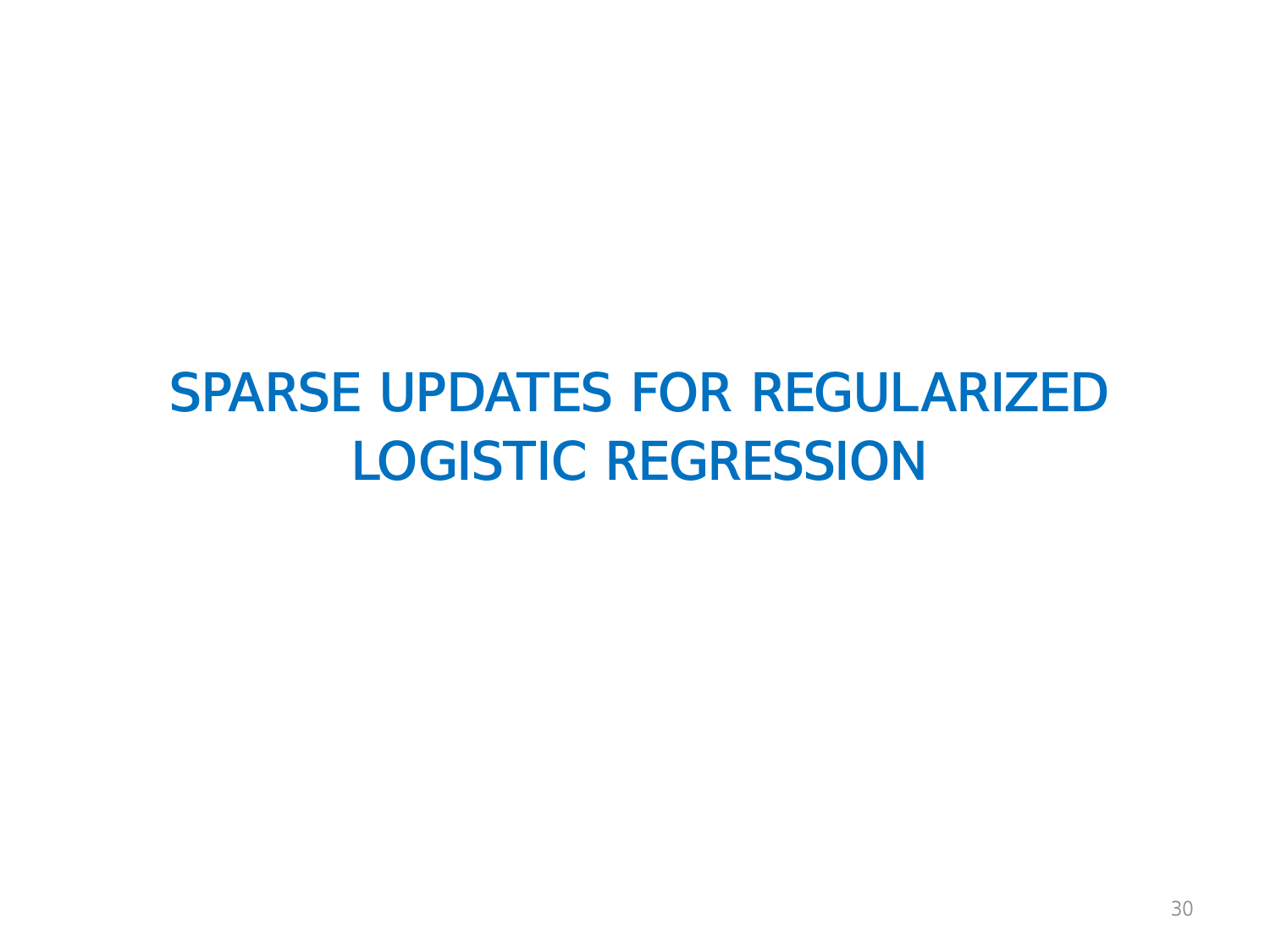

# Sparse Updates for Regularized Logistic Regression
30